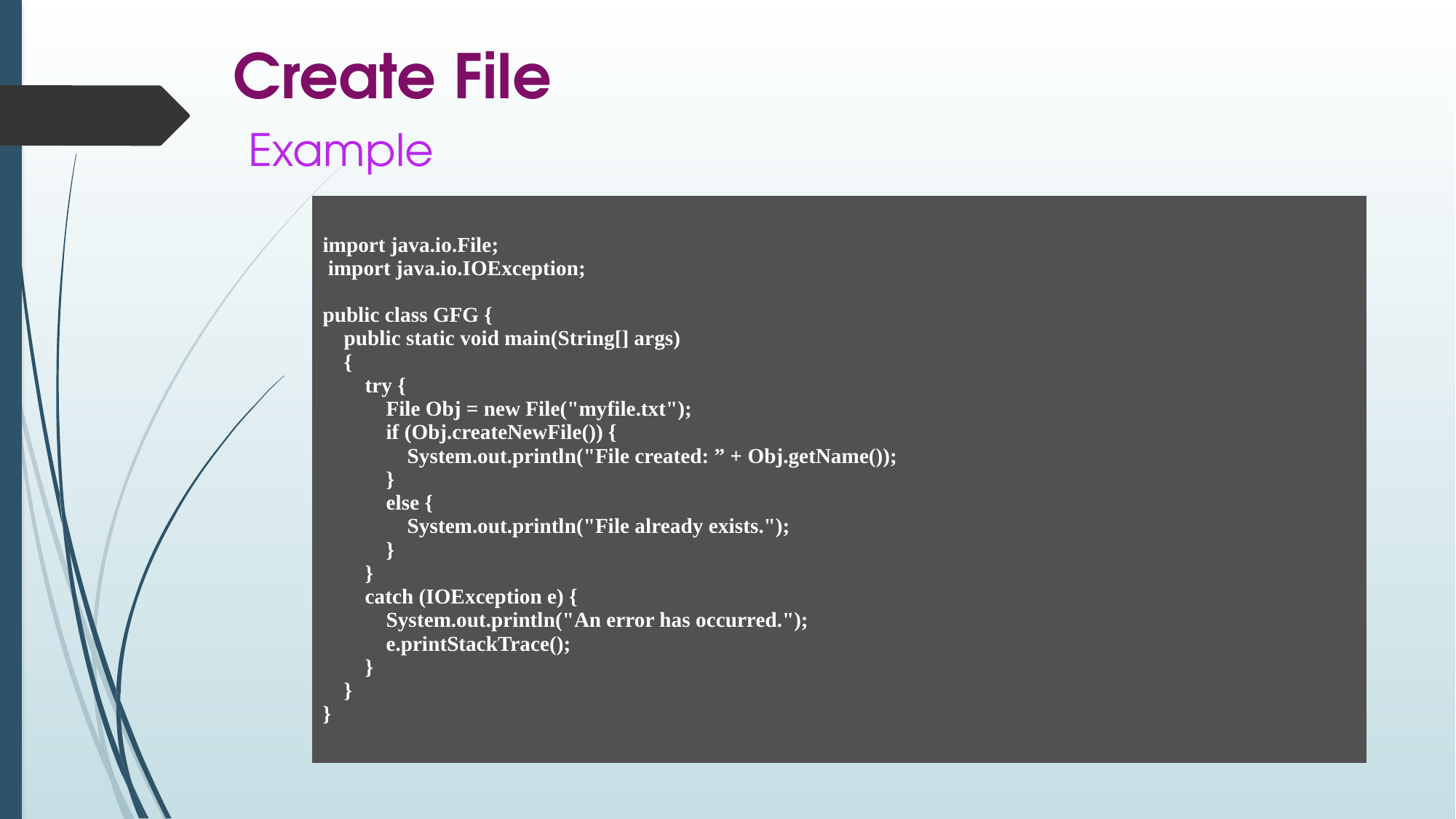

# Create File Example
| import java.io.File;  import java.io.IOException;   public class GFG {     public static void main(String[] args)     {         try {             File Obj = new File("myfile.txt");             if (Obj.createNewFile()) {                 System.out.println("File created: ” + Obj.getName());             }             else {                 System.out.println("File already exists.");             }         }         catch (IOException e) {             System.out.println("An error has occurred.");             e.printStackTrace();         }     } } |
| --- |